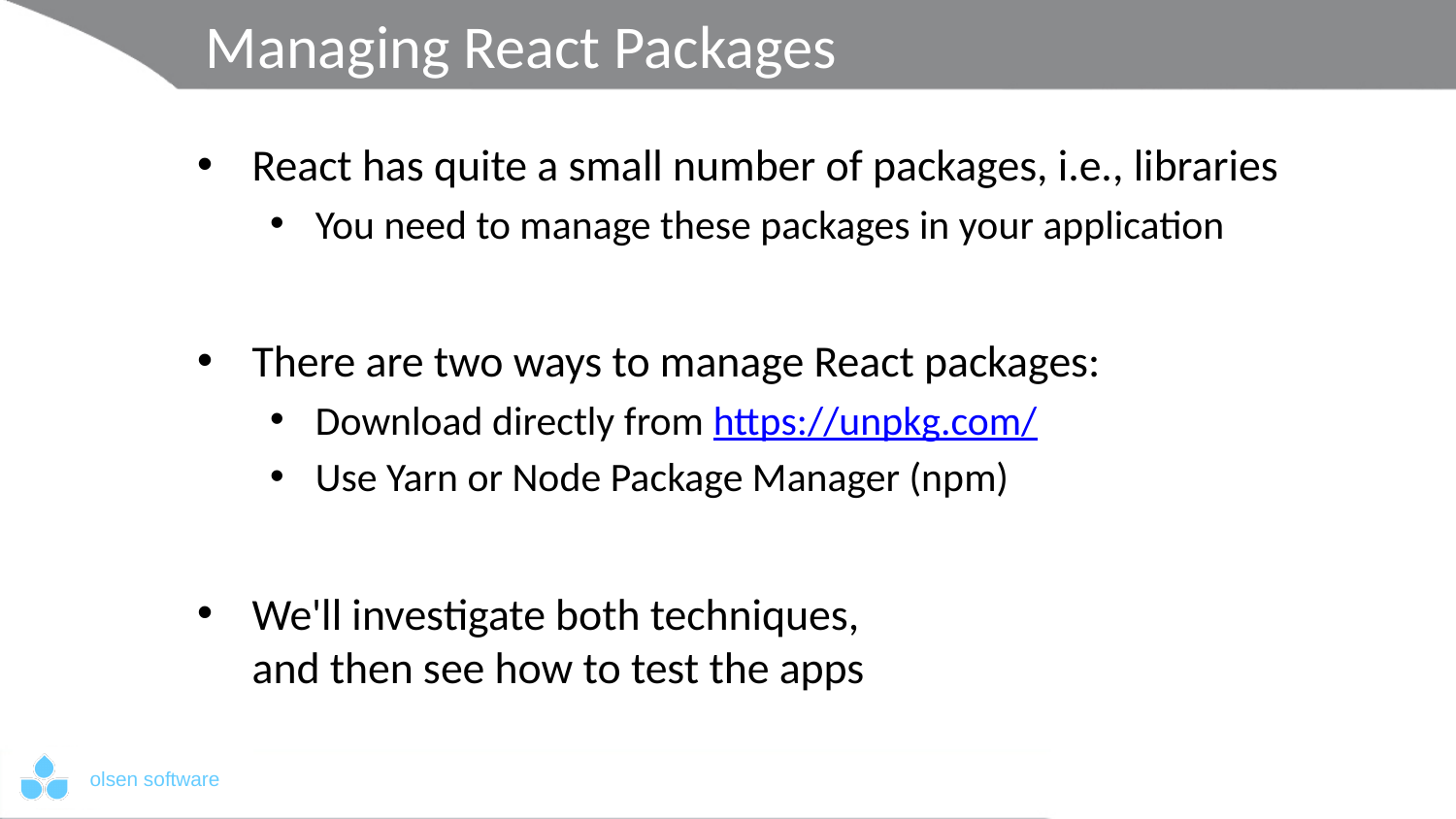

# Managing React Packages
React has quite a small number of packages, i.e., libraries
You need to manage these packages in your application

There are two ways to manage React packages:
Download directly from https://unpkg.com/
Use Yarn or Node Package Manager (npm)

We'll investigate both techniques,
and then see how to test the apps